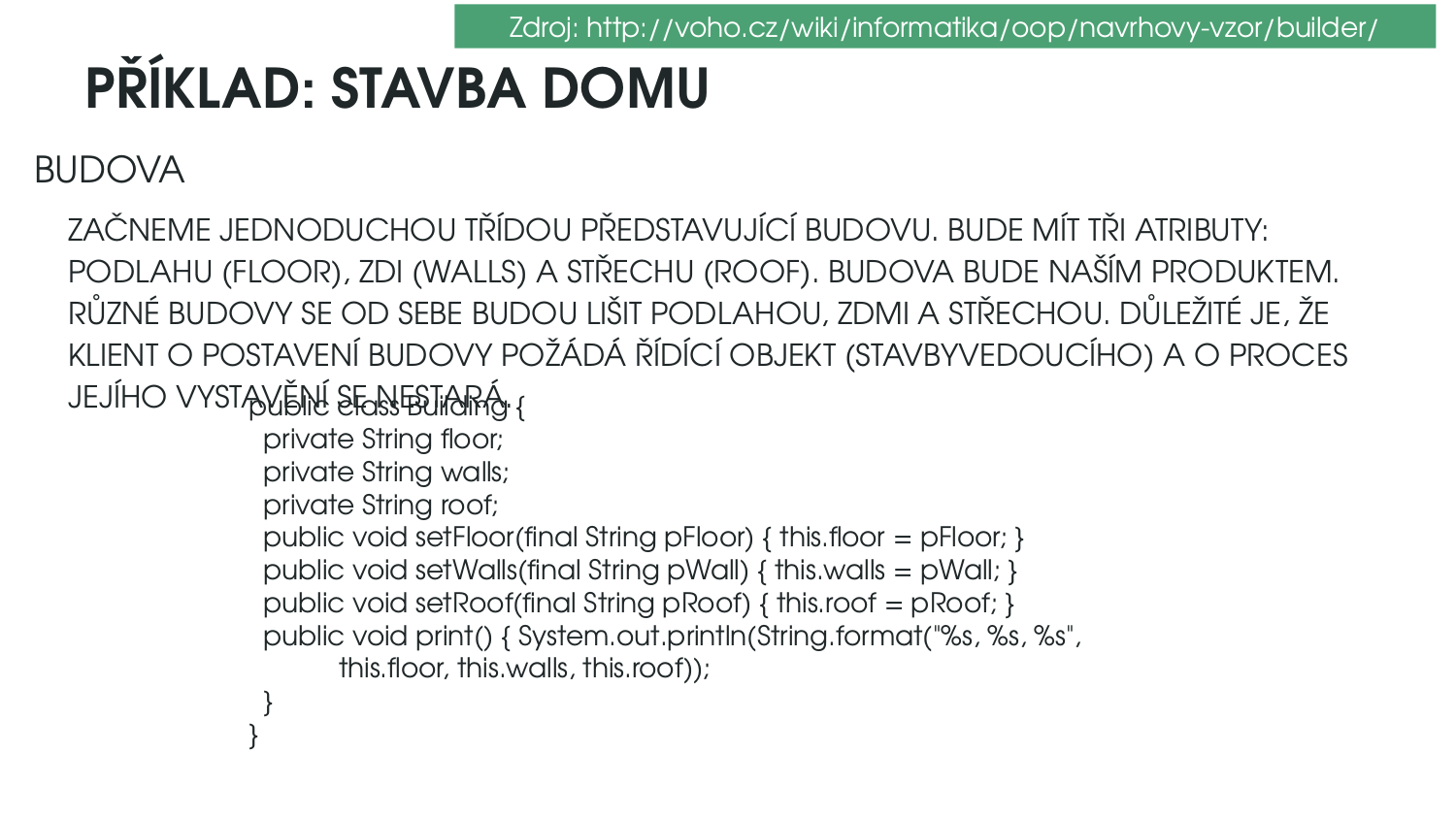

Zdroj: http://voho.cz/wiki/informatika/oop/navrhovy-vzor/builder/
# PŘÍKLAD: STAVBA DOMU
BUDOVA
Začneme jednoduchou třídou představující budovu. Bude mít tři atributy: podlahu (floor), zdi (walls) a střechu (roof). Budova bude naším produktem. Různé budovy se od sebe budou lišit podlahou, zdmi a střechou. Důležité je, že klient o postavení budovy požádá řídící objekt (stavbyvedoucího) a o proces jejího vystavění se nestará.

public class Building {
  private String floor;
  private String walls;
  private String roof;
  public void setFloor(final String pFloor) { this.floor = pFloor; }
  public void setWalls(final String pWall) { this.walls = pWall; }
  public void setRoof(final String pRoof) { this.roof = pRoof; }
  public void print() { System.out.println(String.format("%s, %s, %s",
            this.floor, this.walls, this.roof));
  }
}